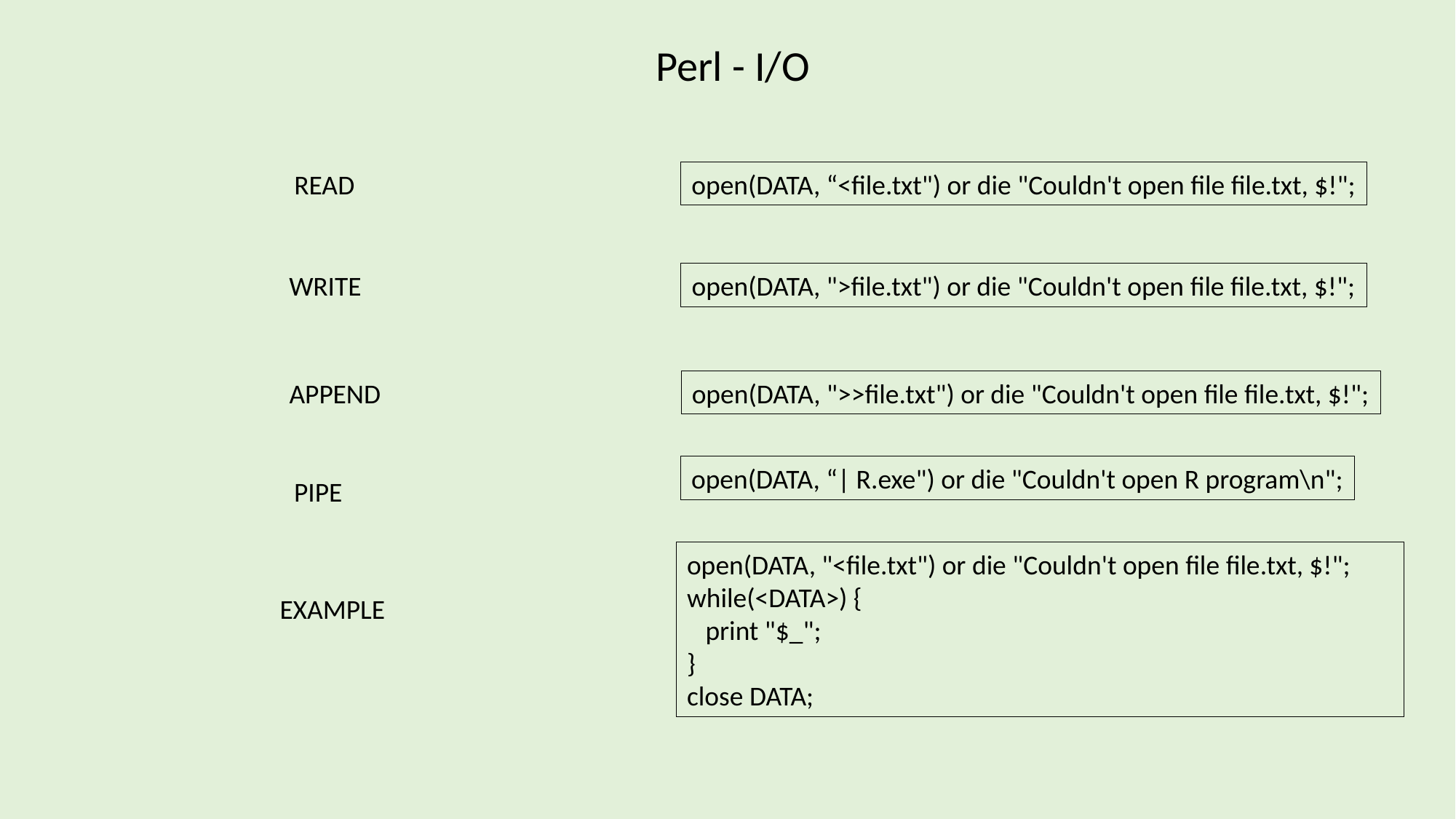

Perl - I/O
open(DATA, “<file.txt") or die "Couldn't open file file.txt, $!";
READ
WRITE
open(DATA, ">file.txt") or die "Couldn't open file file.txt, $!";
APPEND
open(DATA, ">>file.txt") or die "Couldn't open file file.txt, $!";
open(DATA, “| R.exe") or die "Couldn't open R program\n";
PIPE
open(DATA, "<file.txt") or die "Couldn't open file file.txt, $!";
while(<DATA>) {
   print "$_";
}
close DATA;
EXAMPLE